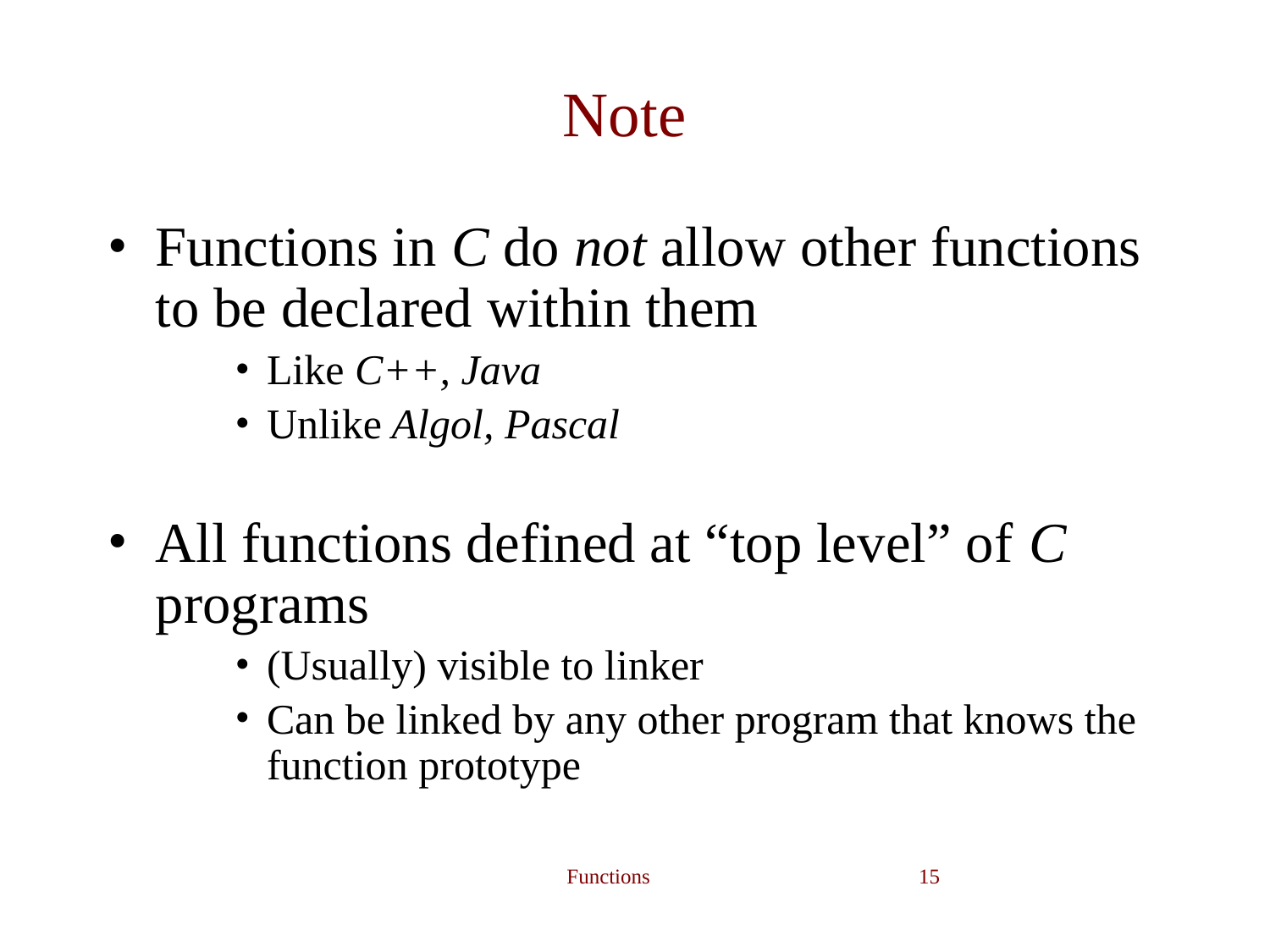

# Note
Functions in C do not allow other functions to be declared within them
Like C++, Java
Unlike Algol, Pascal

All functions defined at “top level” of C programs
(Usually) visible to linker
Can be linked by any other program that knows the function prototype
Functions
15